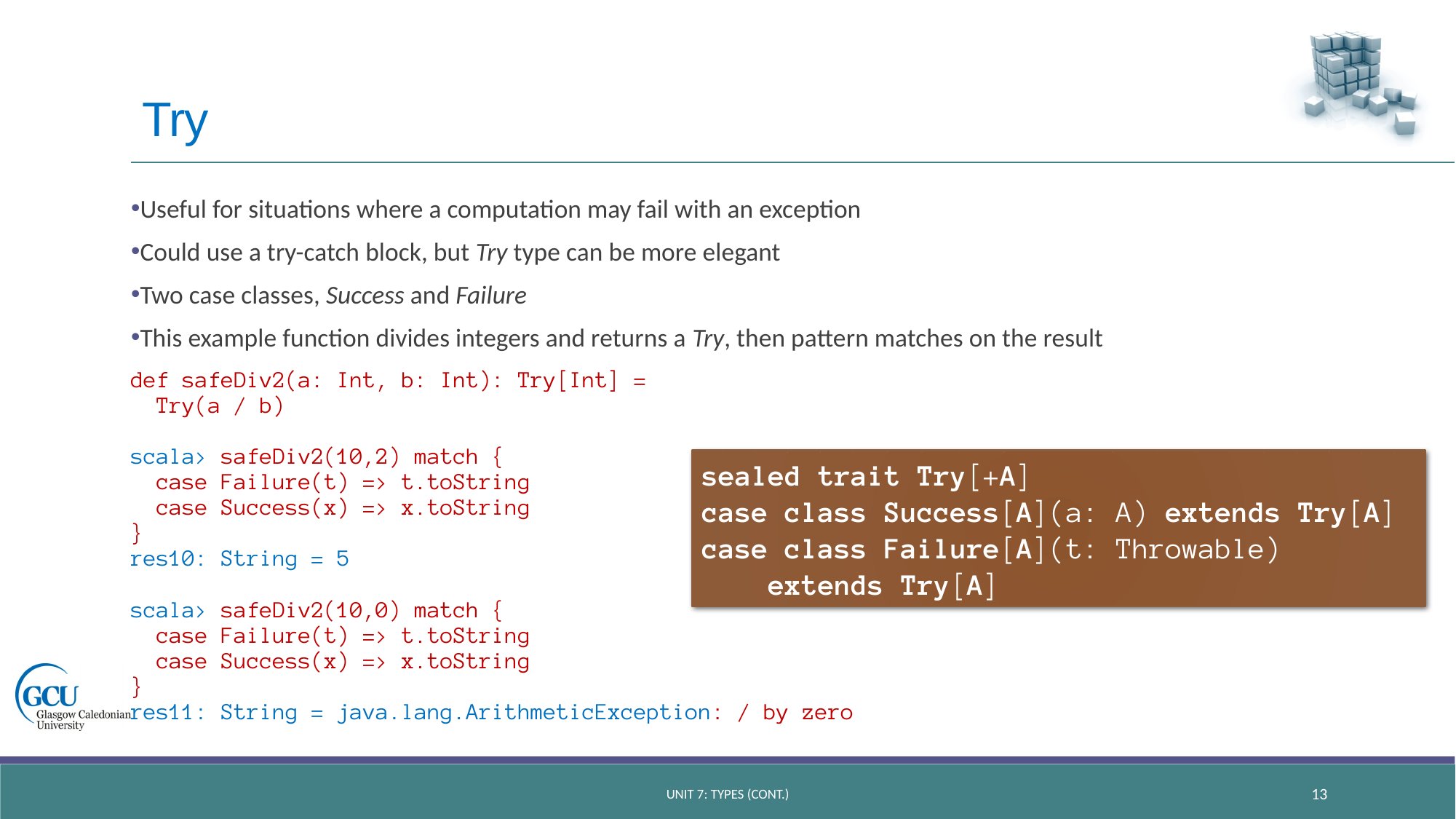

# Try
Useful for situations where a computation may fail with an exception
Could use a try-catch block, but Try type can be more elegant
Two case classes, Success and Failure
This example function divides integers and returns a Try, then pattern matches on the result
def safeDiv2(a: Int, b: Int): Try[Int] =
  Try(a / b)
scala> safeDiv2(10,2) match {
  case Failure(t) => t.toString
  case Success(x) => x.toString
}
res10: String = 5
scala> safeDiv2(10,0) match {
  case Failure(t) => t.toString
  case Success(x) => x.toString
}
res11: String = java.lang.ArithmeticException: / by zero
sealed trait Try[+A]
case class Success[A](a: A) extends Try[A]
case class Failure[A](t: Throwable)
    extends Try[A]
unit 7: types (CONT.)
13